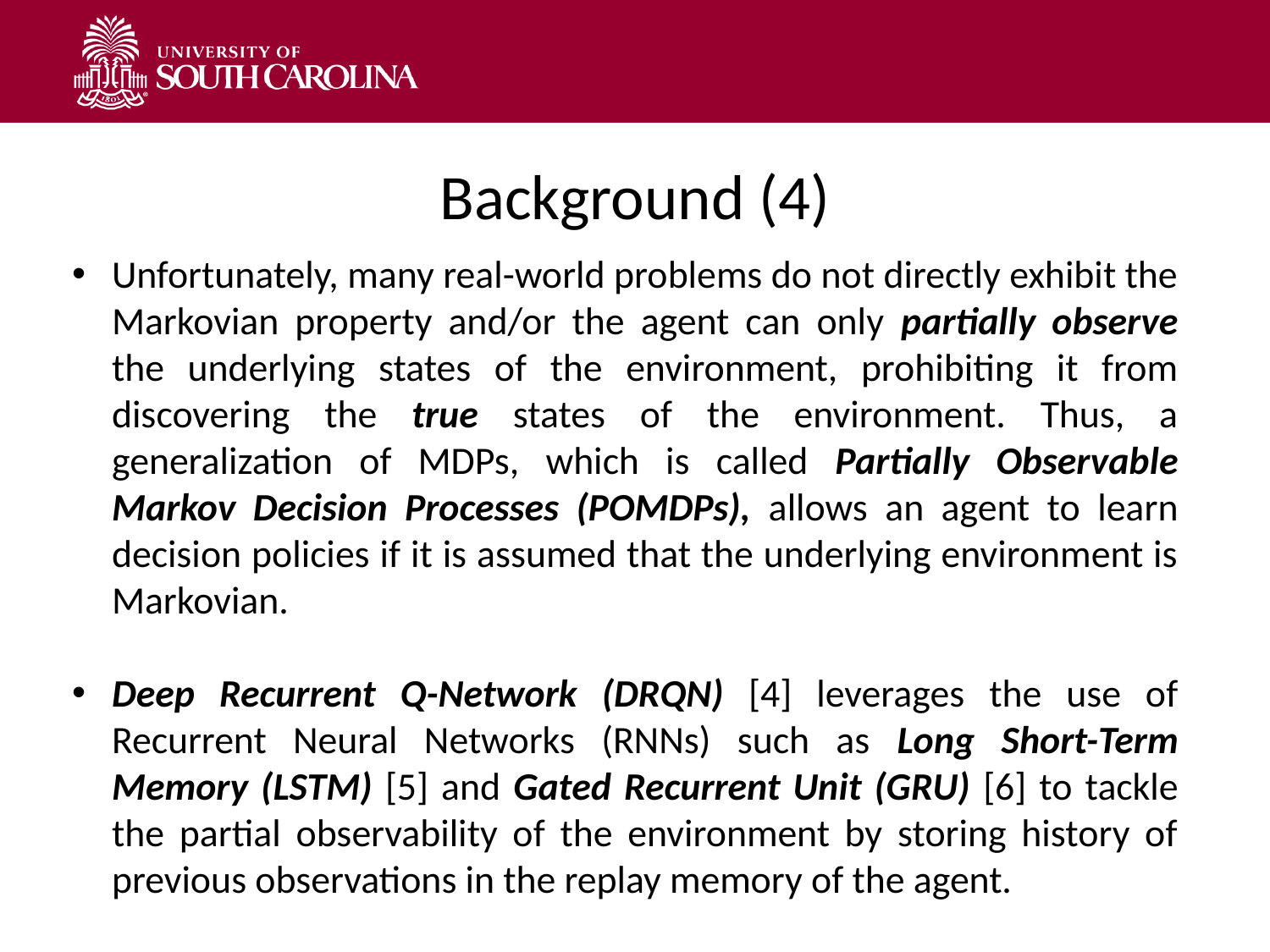

# Background (4)
Unfortunately, many real-world problems do not directly exhibit the Markovian property and/or the agent can only partially observe the underlying states of the environment, prohibiting it from discovering the true states of the environment. Thus, a generalization of MDPs, which is called Partially Observable Markov Decision Processes (POMDPs), allows an agent to learn decision policies if it is assumed that the underlying environment is Markovian.

Deep Recurrent Q-Network (DRQN) [4] leverages the use of Recurrent Neural Networks (RNNs) such as Long Short-Term Memory (LSTM) [5] and Gated Recurrent Unit (GRU) [6] to tackle the partial observability of the environment by storing history of previous observations in the replay memory of the agent.